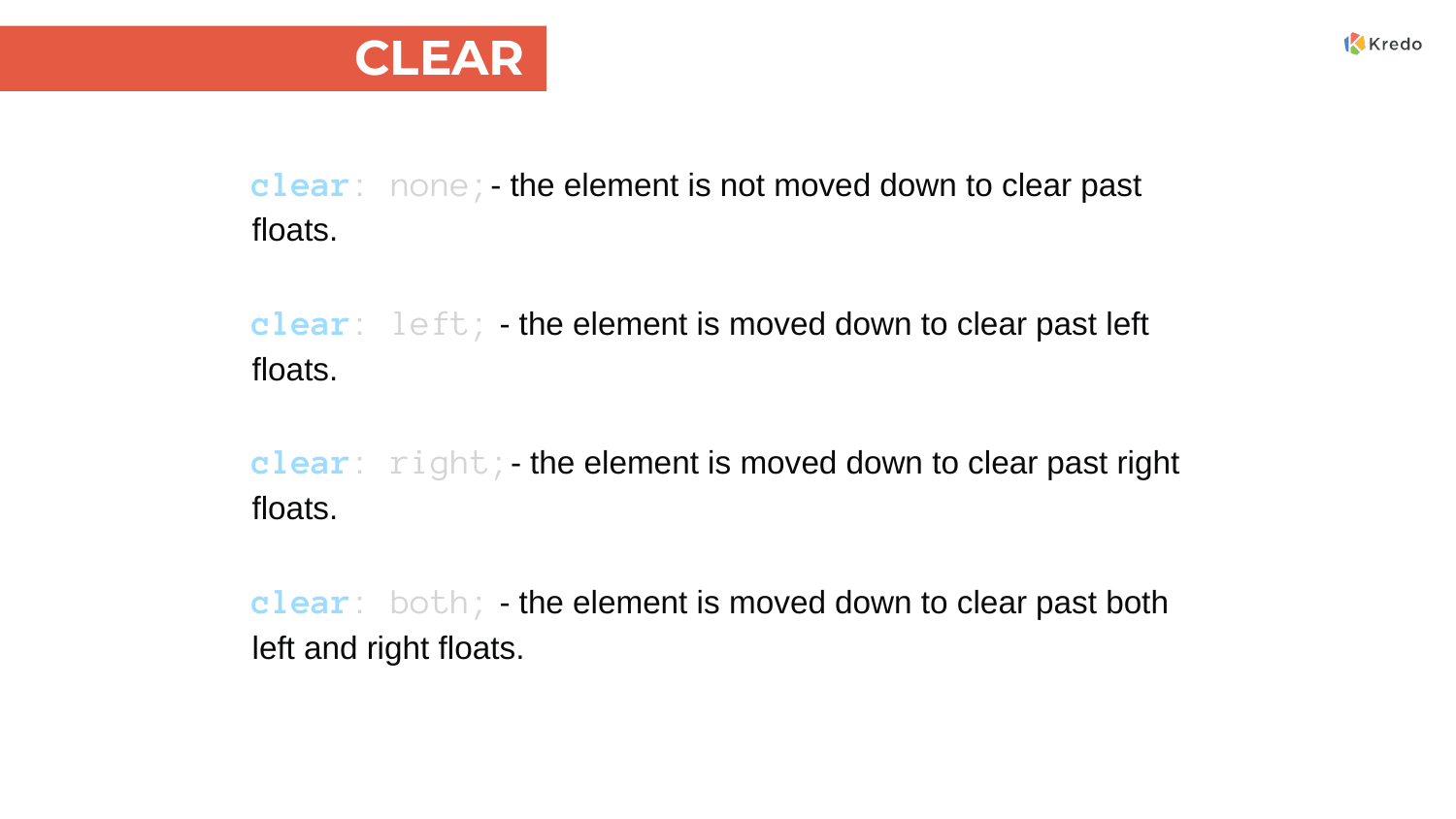

# CLEAR
clear: none;- the element is not moved down to clear past floats.
clear: left; - the element is moved down to clear past left floats.
clear: right;- the element is moved down to clear past right floats.
clear: both; - the element is moved down to clear past both left and right floats.